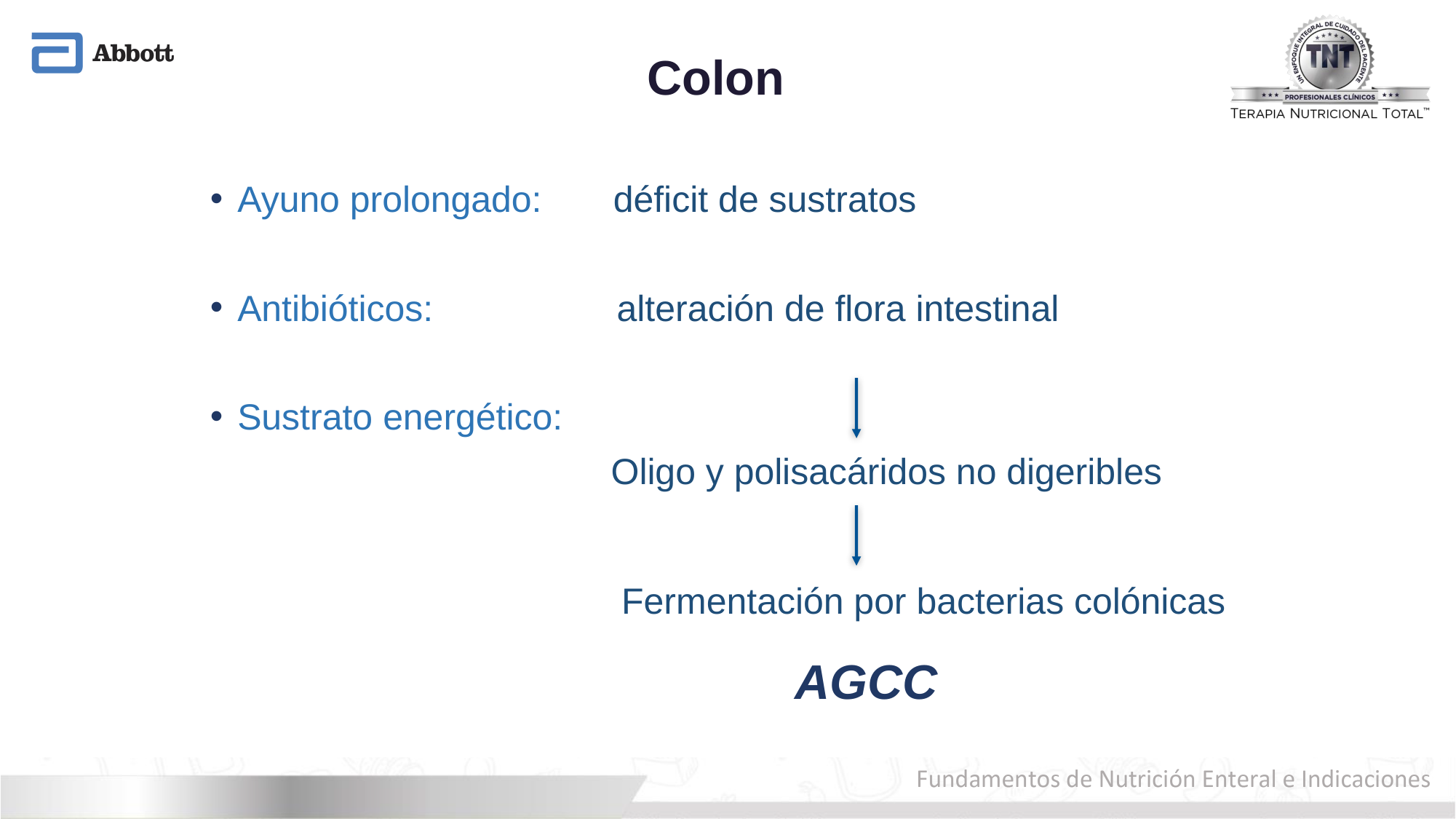

# Colon
Ayuno prolongado:       déficit de sustratos

Antibióticos:                  alteración de flora intestinal

Sustrato energético:
                               Oligo y polisacáridos no digeribles

                                   Fermentación por bacterias colónicas

                  AGCC